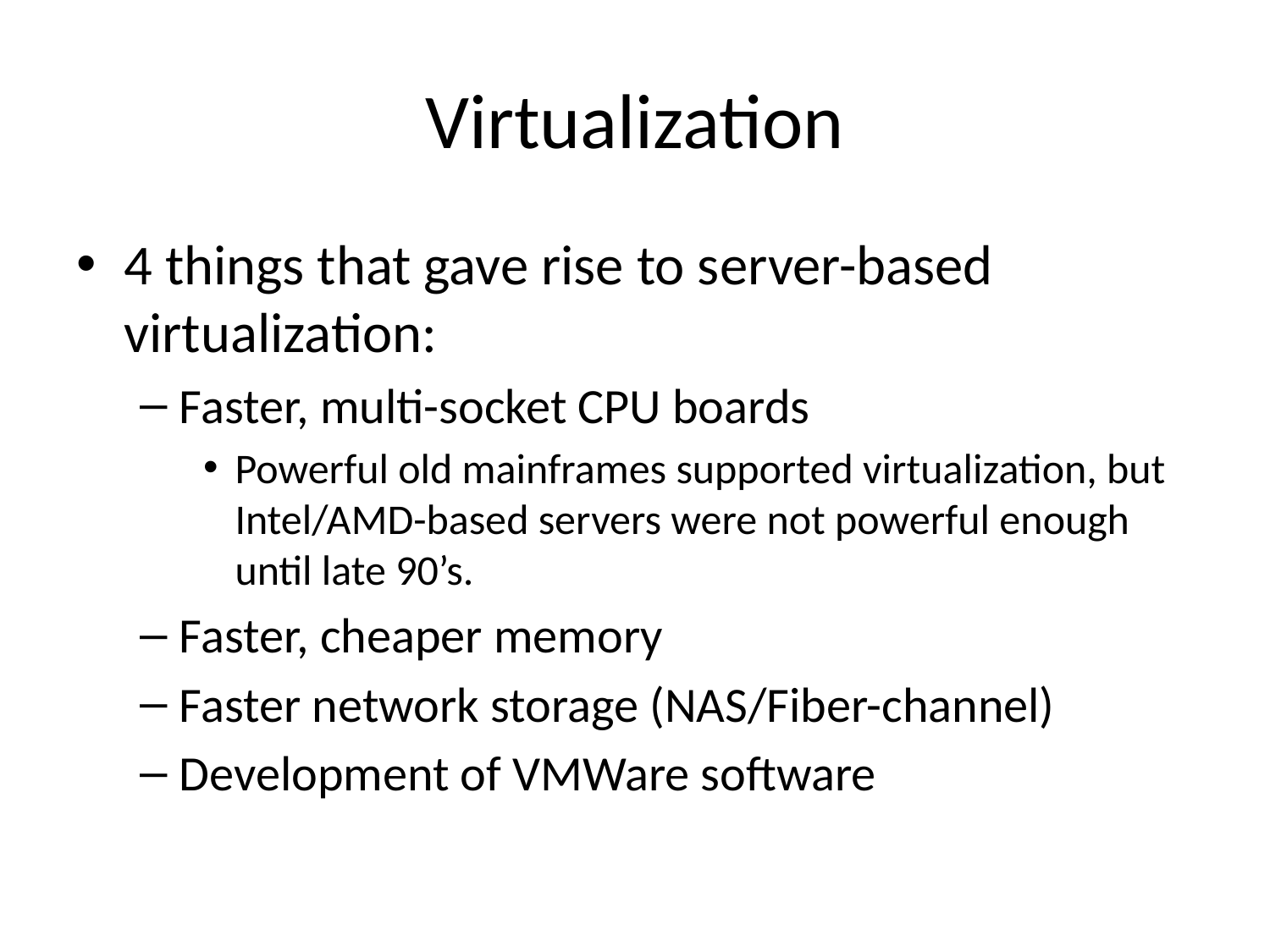

# Virtualization
4 things that gave rise to server-based virtualization:
Faster, multi-socket CPU boards
Powerful old mainframes supported virtualization, but Intel/AMD-based servers were not powerful enough until late 90’s.
Faster, cheaper memory
Faster network storage (NAS/Fiber-channel)
Development of VMWare software